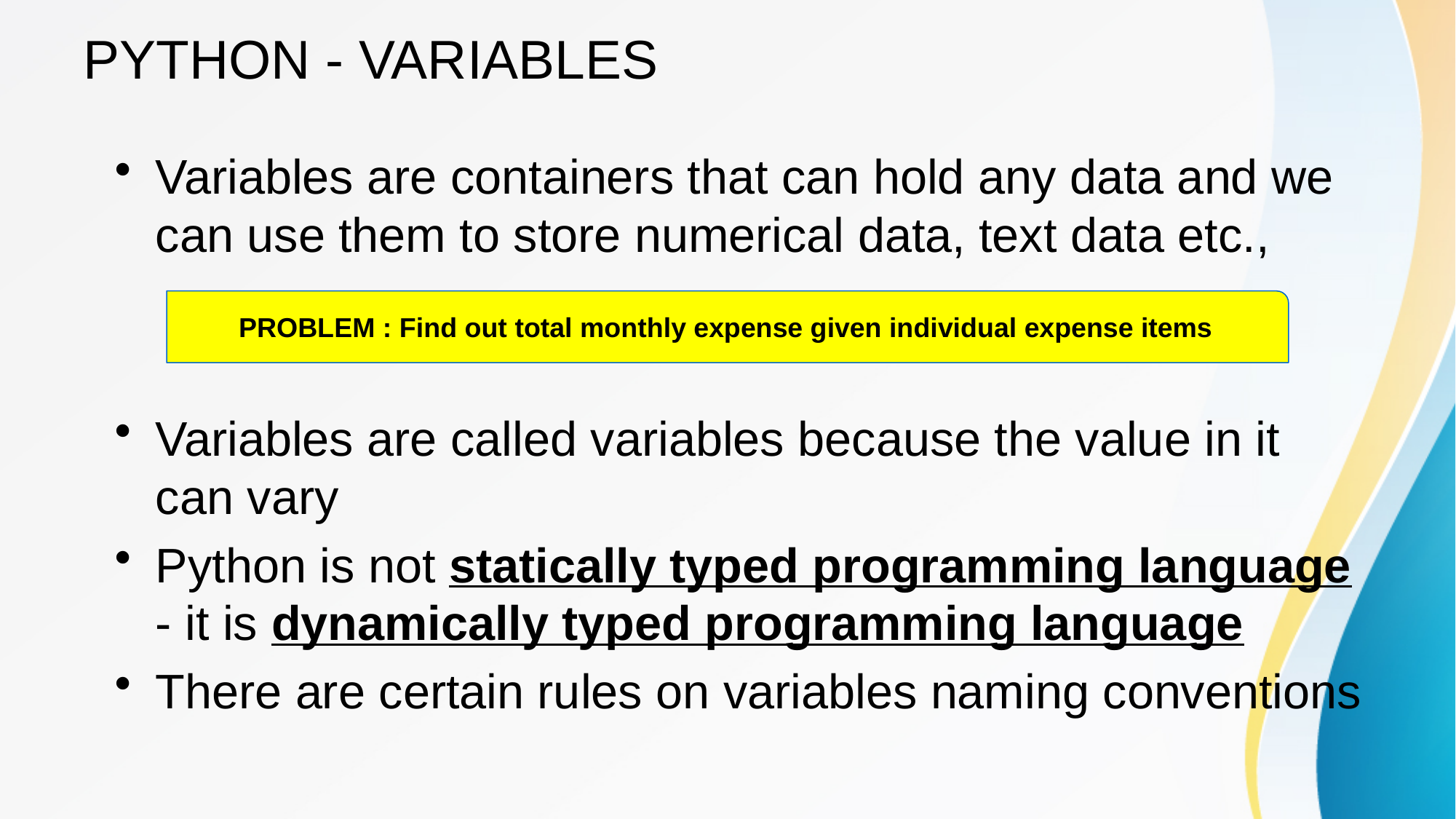

# PYTHON - VARIABLES
Variables are containers that can hold any data and we can use them to store numerical data, text data etc.,

Variables are called variables because the value in it can vary
Python is not statically typed programming language - it is dynamically typed programming language
There are certain rules on variables naming conventions

PROBLEM : Find out total monthly expense given individual expense items